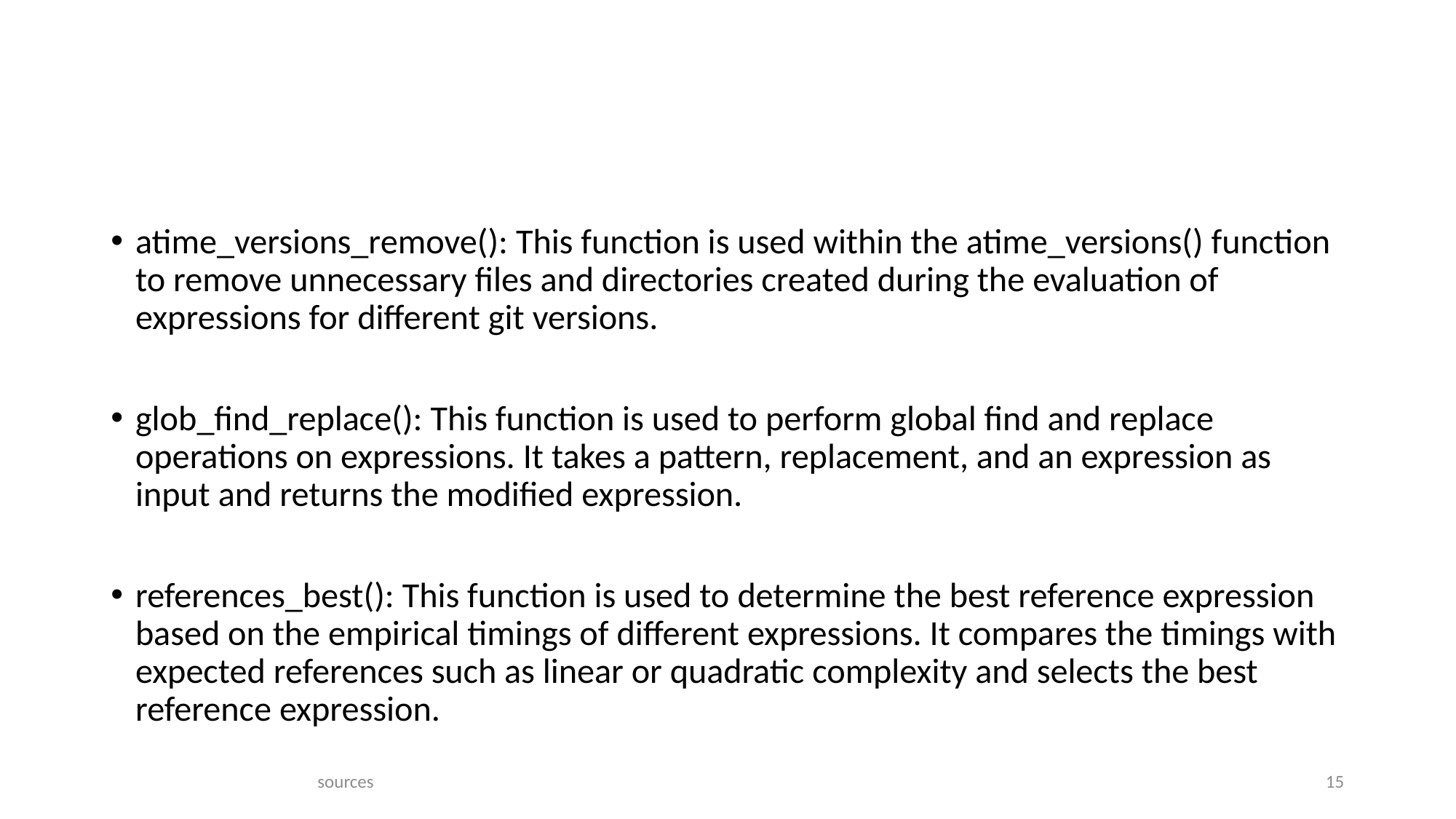

#
atime_versions_remove(): This function is used within the atime_versions() function to remove unnecessary files and directories created during the evaluation of expressions for different git versions.

glob_find_replace(): This function is used to perform global find and replace operations on expressions. It takes a pattern, replacement, and an expression as input and returns the modified expression.

references_best(): This function is used to determine the best reference expression based on the empirical timings of different expressions. It compares the timings with expected references such as linear or quadratic complexity and selects the best reference expression.
sources
15